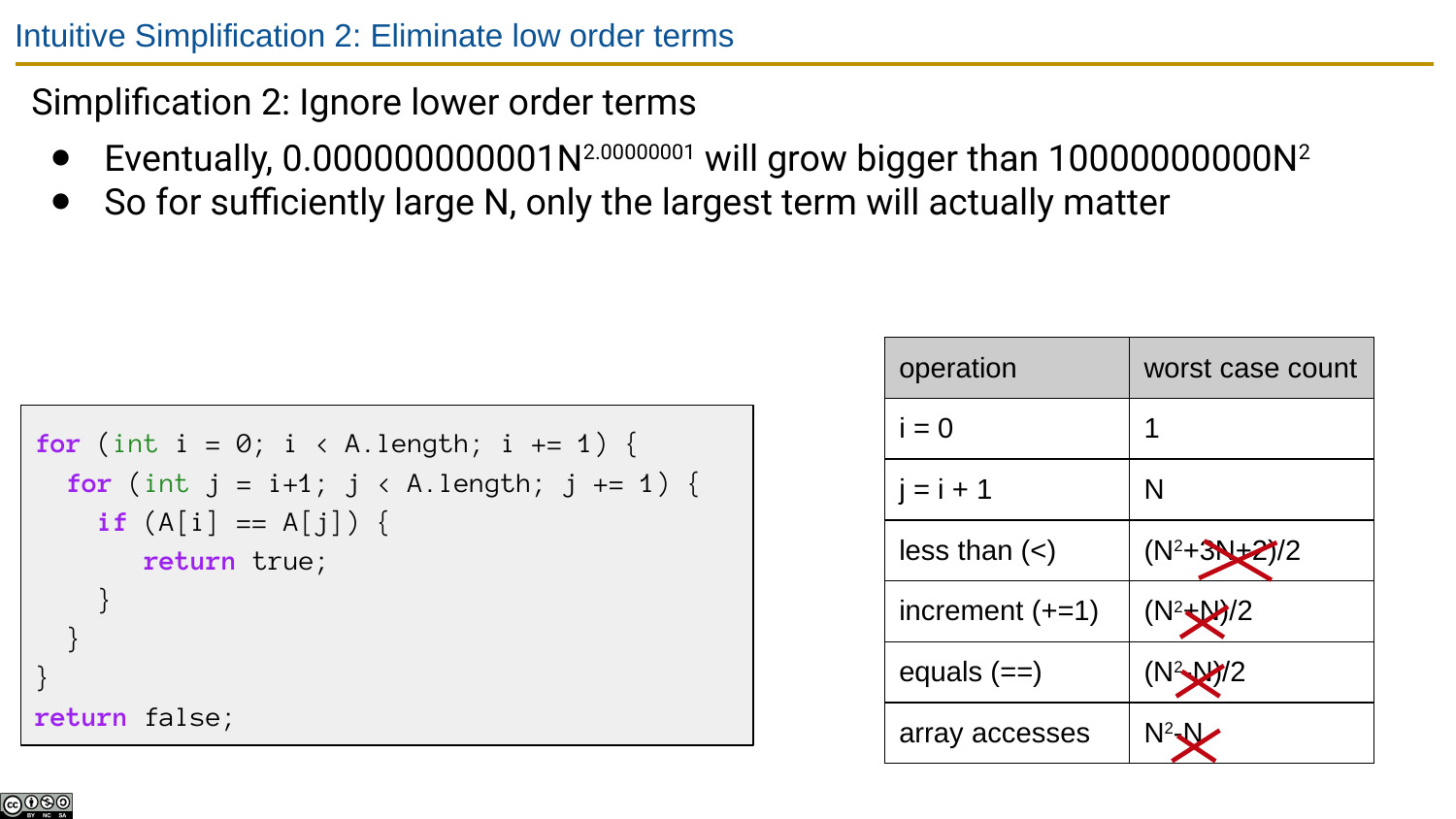

# Intuitive Simplification 2: Eliminate low order terms
Simplification 2: Ignore lower order terms
Eventually, 0.000000000001N2.00000001 will grow bigger than 10000000000N2
So for sufficiently large N, only the largest term will actually matter

| operation | worst case count |
| --- | --- |
| i = 0 | 1 |
| j = i + 1 | N |
| less than (<) | (N2+3N+2)/2 |
| increment (+=1) | (N2+N)/2 |
| equals (==) | (N2-N)/2 |
| array accesses | N2-N |
for (int i = 0; i < A.length; i += 1) {
  for (int j = i+1; j < A.length; j += 1) {
    if (A[i] == A[j]) {
       return true;
    }
  }
}
return false;